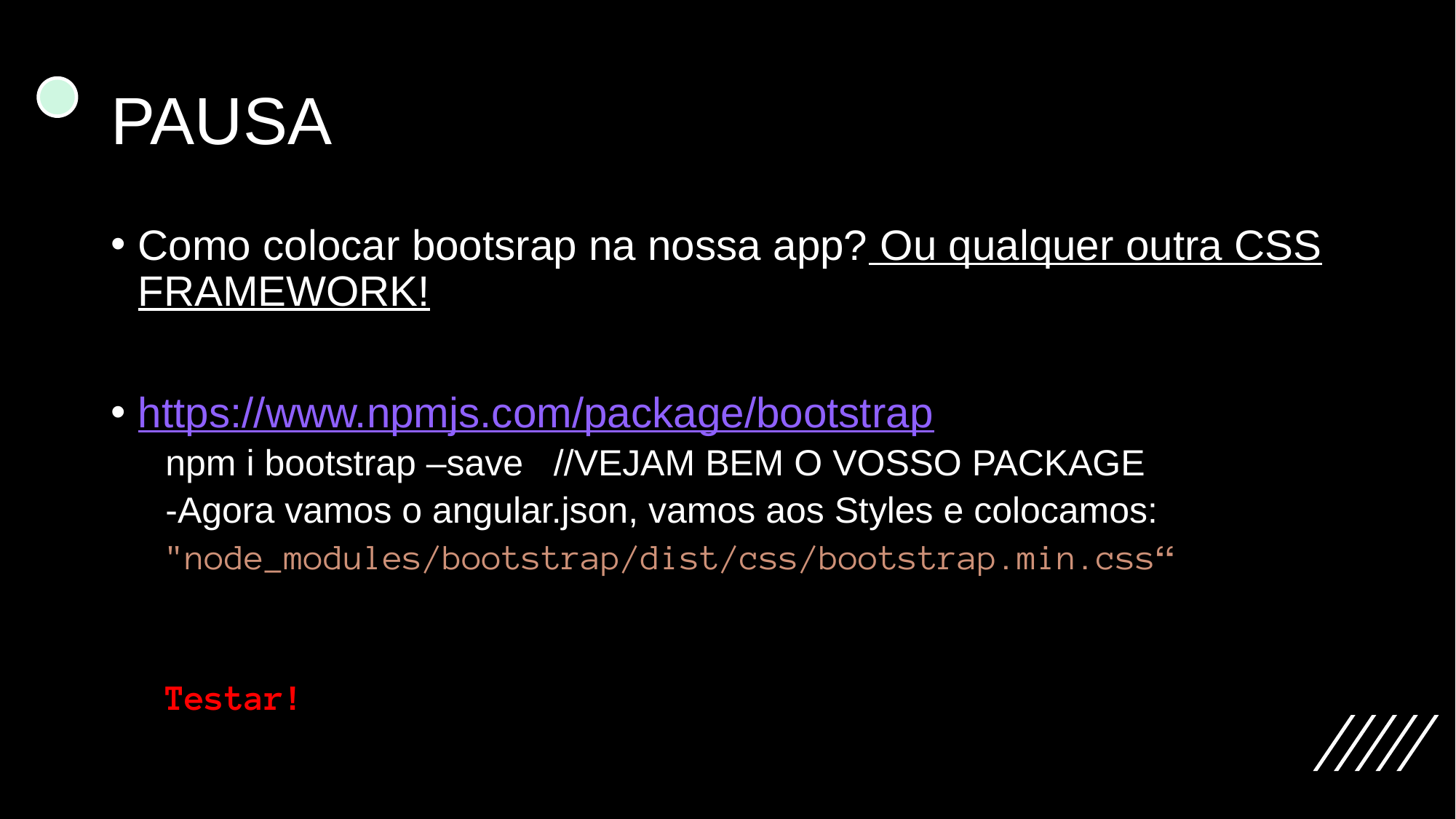

# PAUSA
Como colocar bootsrap na nossa app? Ou qualquer outra CSS FRAMEWORK!

https://www.npmjs.com/package/bootstrap
npm i bootstrap –save   //VEJAM BEM O VOSSO PACKAGE
-Agora vamos o angular.json, vamos aos Styles e colocamos:
"node_modules/bootstrap/dist/css/bootstrap.min.css“

Testar!